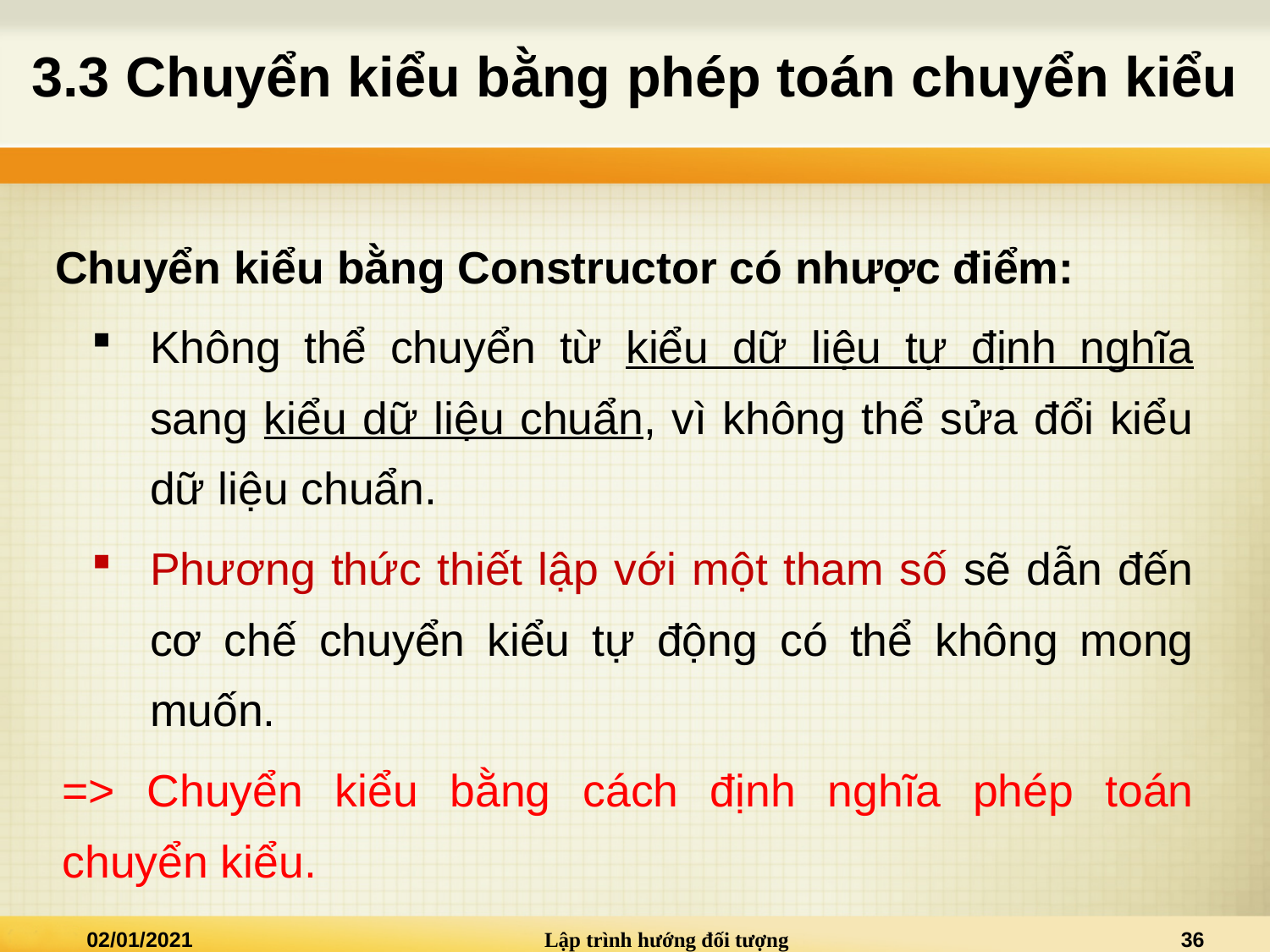

# 3.3 Chuyển kiểu bằng phép toán chuyển kiểu
Chuyển kiểu bằng Constructor có nhược điểm:
Không thể chuyển từ kiểu dữ liệu tự định nghĩa sang kiểu dữ liệu chuẩn, vì không thể sửa đổi kiểu dữ liệu chuẩn.
Phương thức thiết lập với một tham số sẽ dẫn đến cơ chế chuyển kiểu tự động có thể không mong muốn.
=> Chuyển kiểu bằng cách định nghĩa phép toán chuyển kiểu.
02/01/2021
Lập trình hướng đối tượng
36